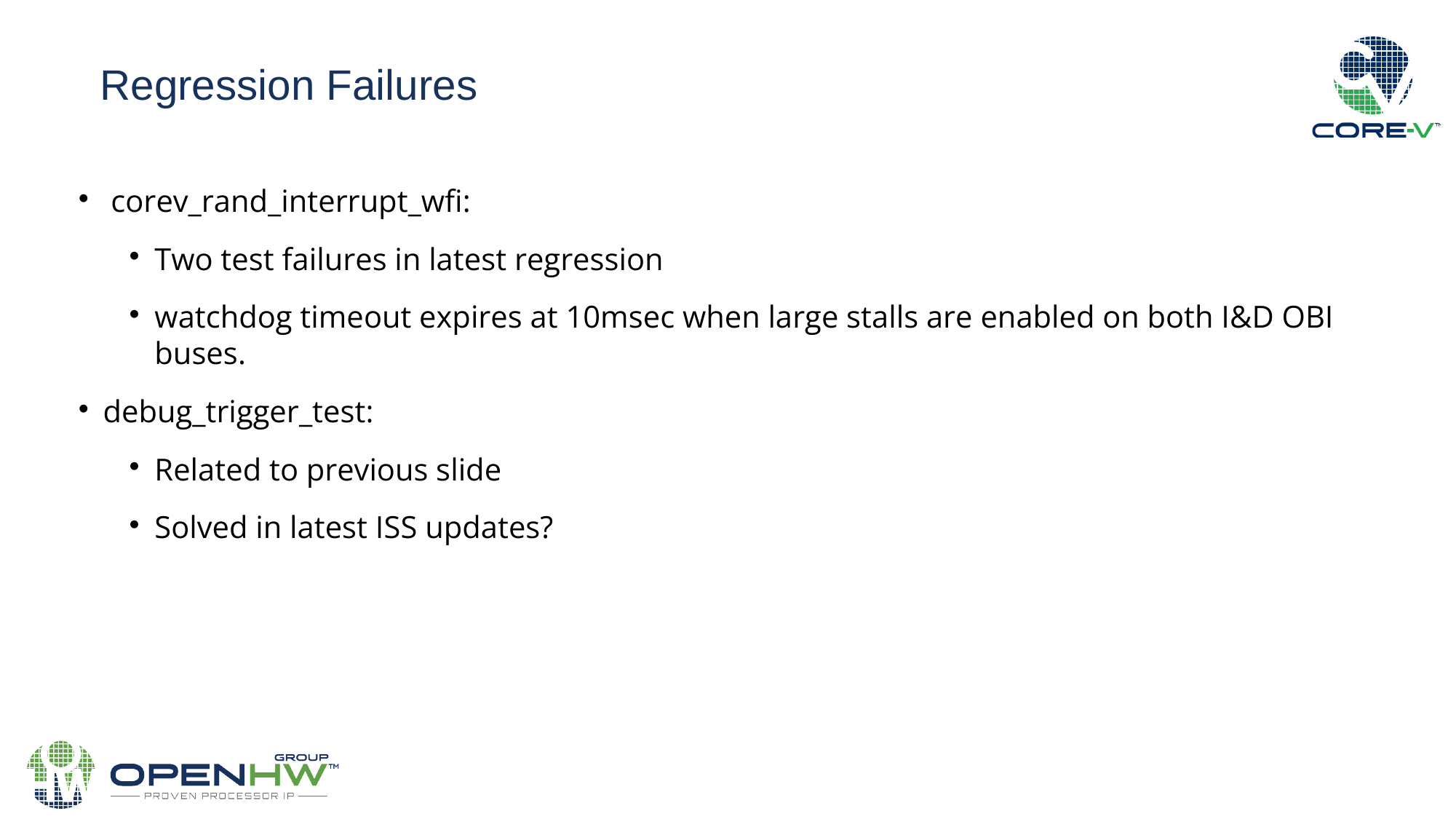

Regression Failures

 corev_rand_interrupt_wfi:
Two test failures in latest regression
watchdog timeout expires at 10msec when large stalls are enabled on both I&D OBI buses.
debug_trigger_test:
Related to previous slide
Solved in latest ISS updates?